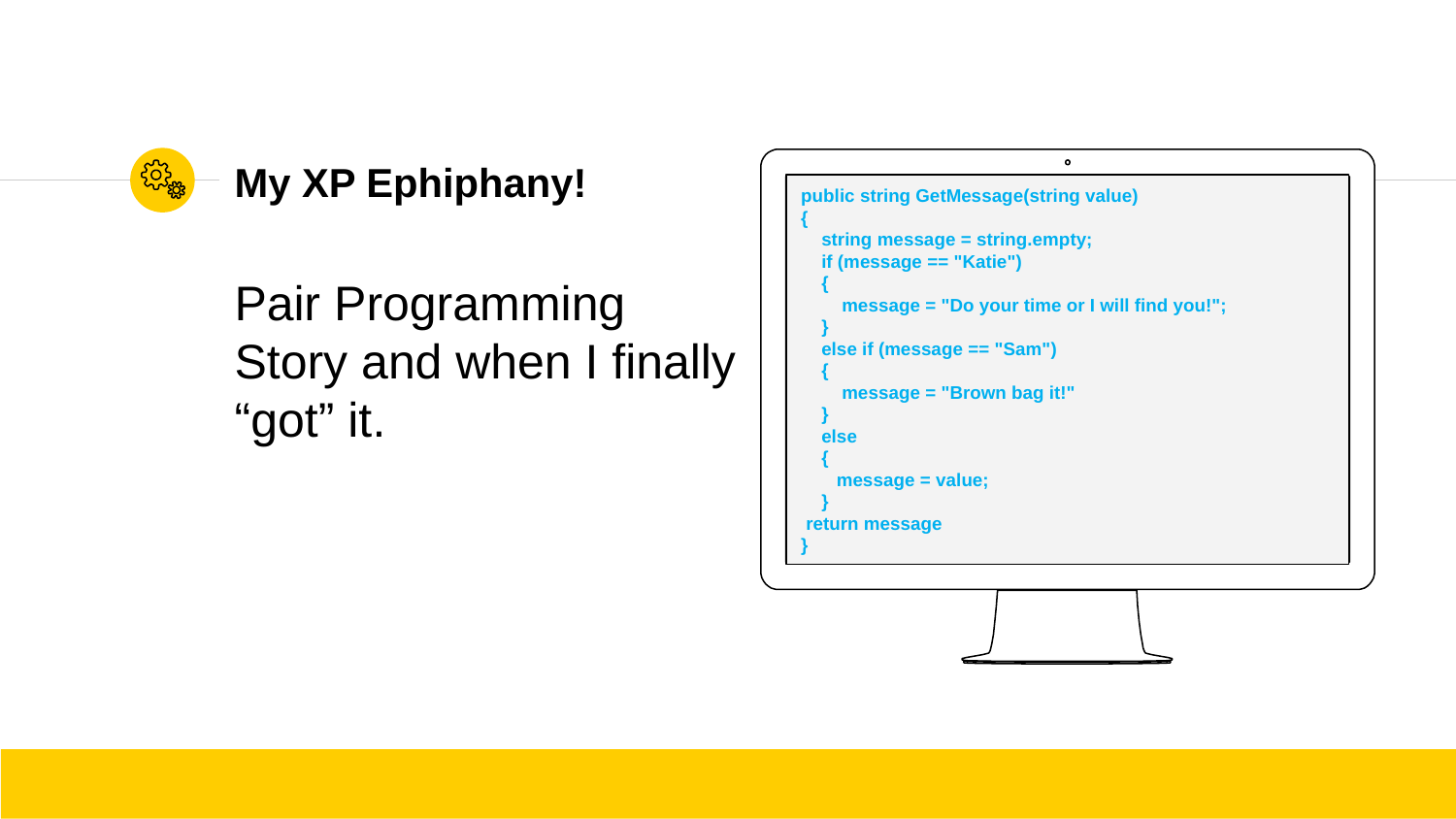

# My XP Ephiphany!

public string GetMessage(string value)
{
    string message = string.empty;
    if (message == "Katie")
    {
        message = "Do your time or I will find you!";
    }
    else if (message == "Sam")
    {
        message = "Brown bag it!"
    }
    else
    {
       message = value;
    }
 return message
}
Pair Programming Story and when I finally “got” it.